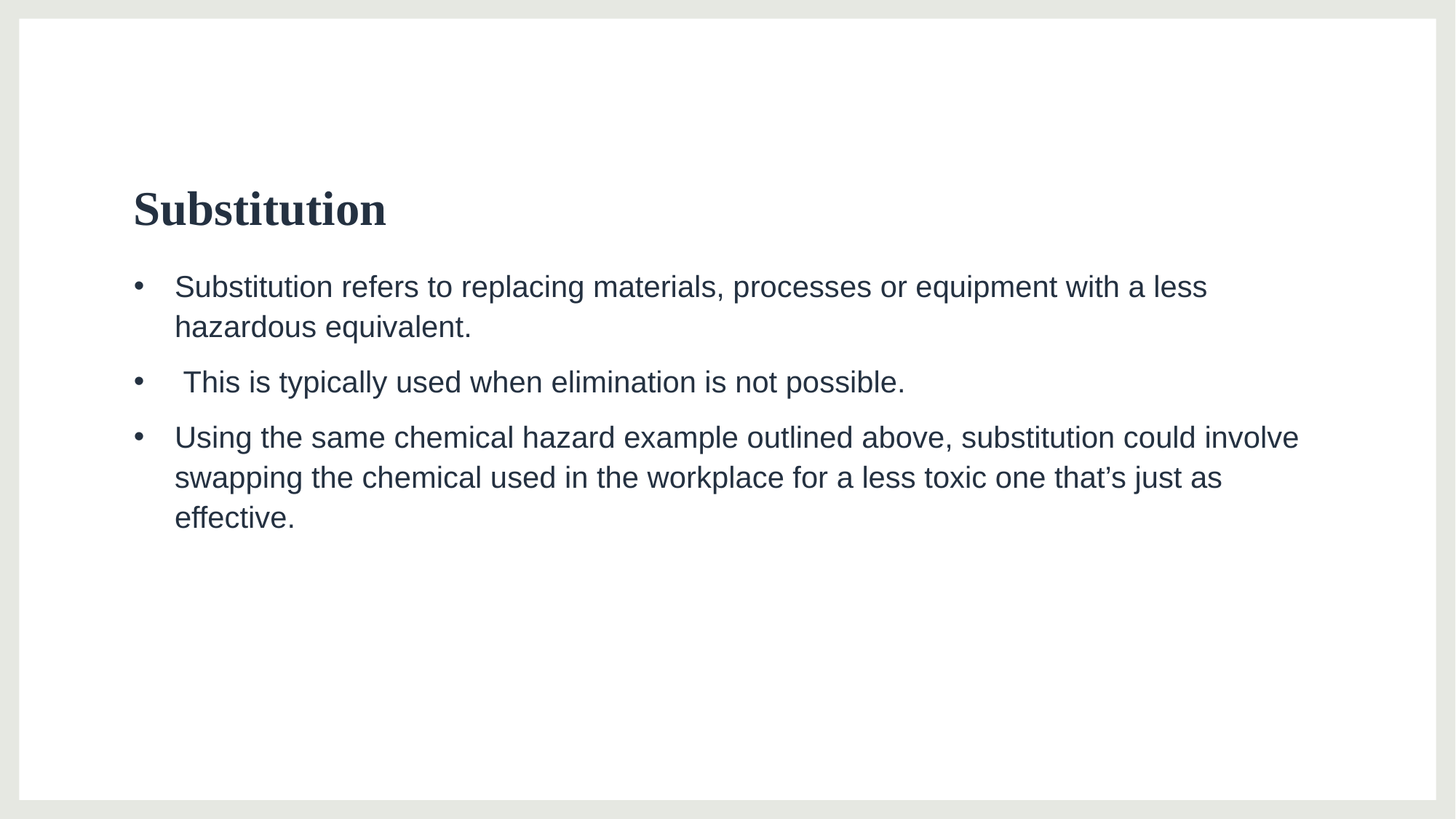

# Substitution
Substitution refers to replacing materials, processes or equipment with a less hazardous equivalent.
 This is typically used when elimination is not possible.
Using the same chemical hazard example outlined above, substitution could involve swapping the chemical used in the workplace for a less toxic one that’s just as effective.